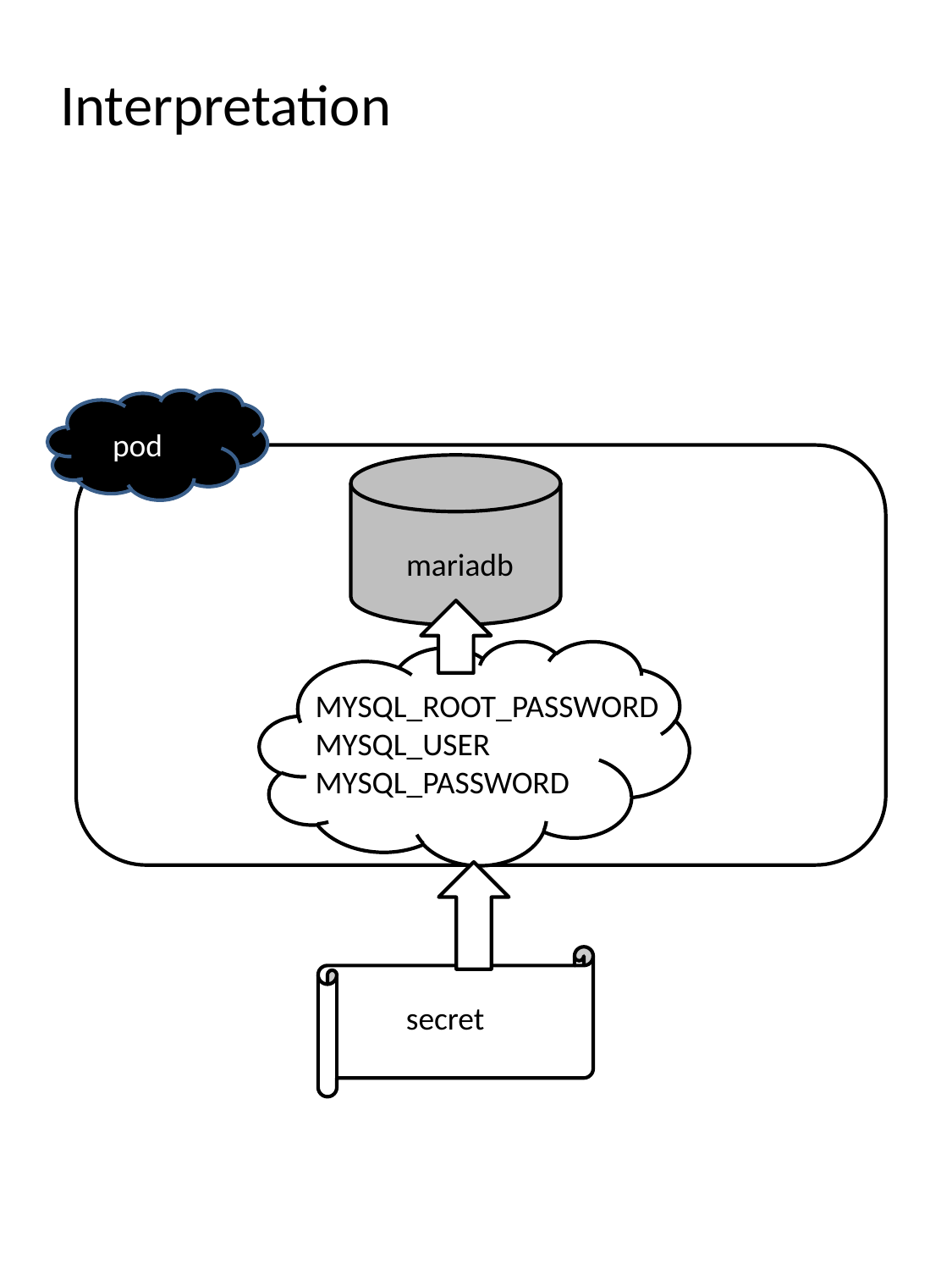

# Interpretation

pod

mariadb

MYSQL_ROOT_PASSWORD
MYSQL_USER
MYSQL_PASSWORD

secret